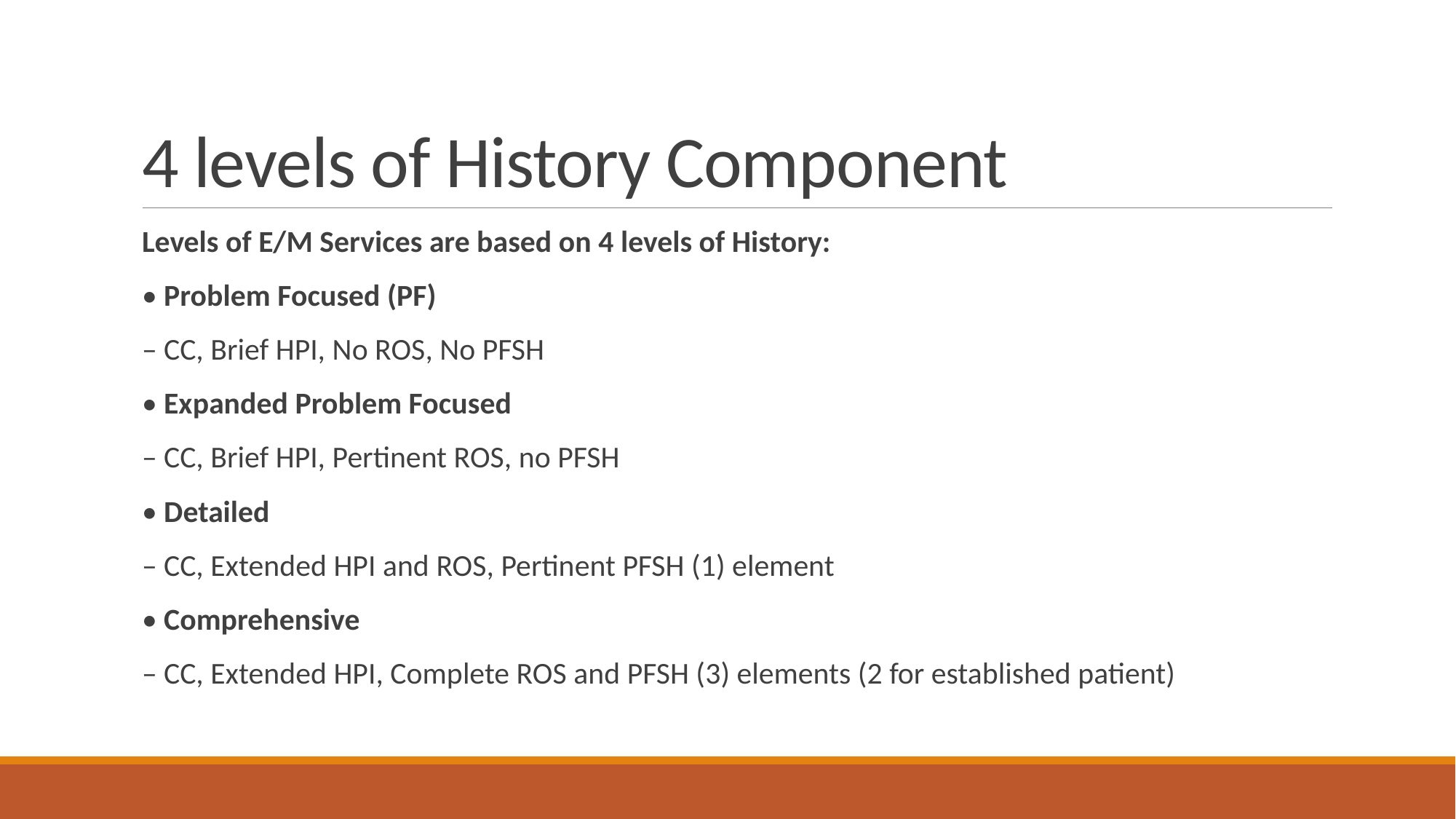

# 4 levels of History Component
Levels of E/M Services are based on 4 levels of History:
• Problem Focused (PF)
– CC, Brief HPI, No ROS, No PFSH
• Expanded Problem Focused
– CC, Brief HPI, Pertinent ROS, no PFSH
• Detailed
– CC, Extended HPI and ROS, Pertinent PFSH (1) element
• Comprehensive
– CC, Extended HPI, Complete ROS and PFSH (3) elements (2 for established patient)